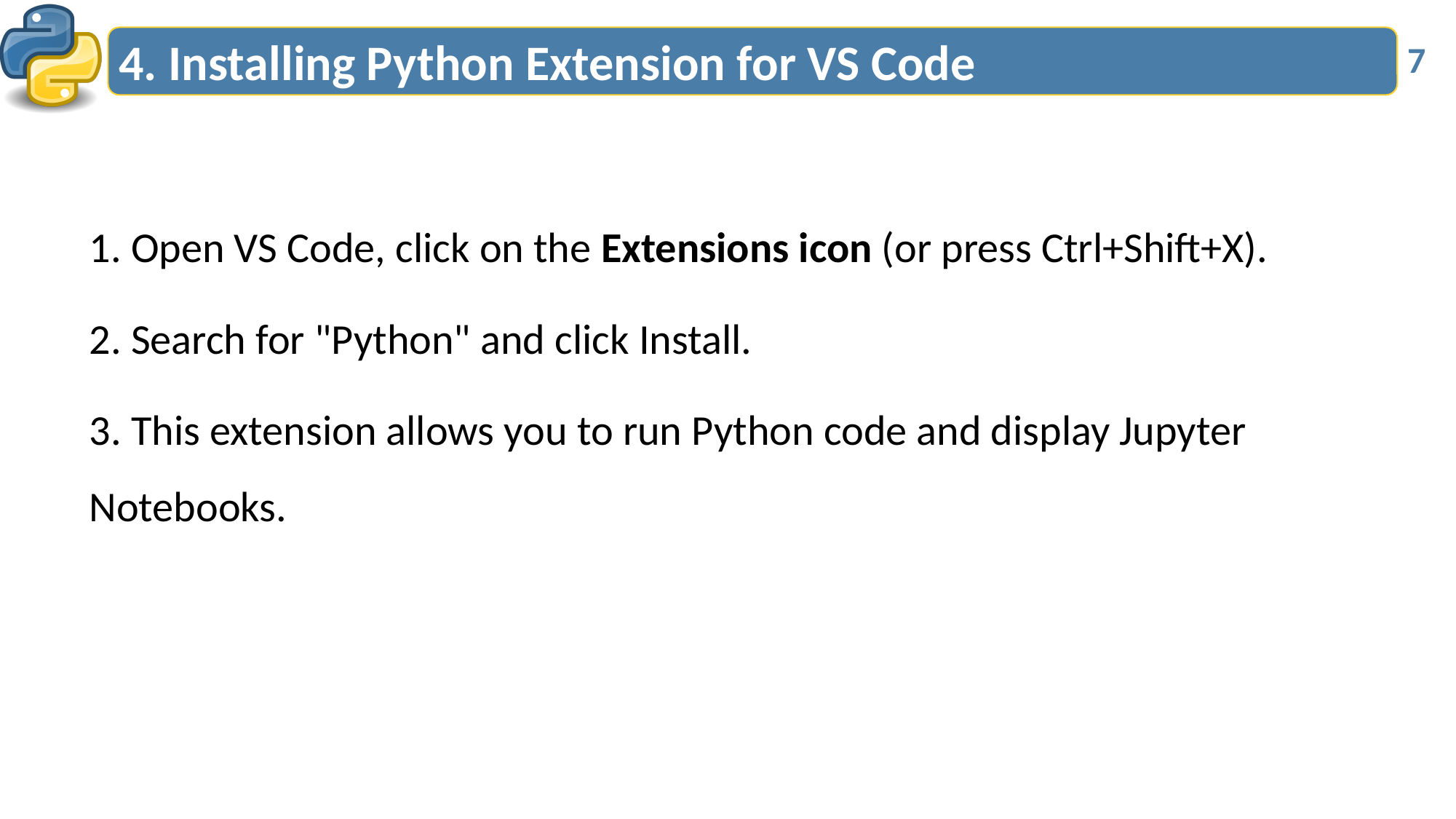

# 4. Installing Python Extension for VS Code
7
1. Open VS Code, click on the Extensions icon (or press Ctrl+Shift+X).
2. Search for "Python" and click Install.
3. This extension allows you to run Python code and display Jupyter Notebooks.